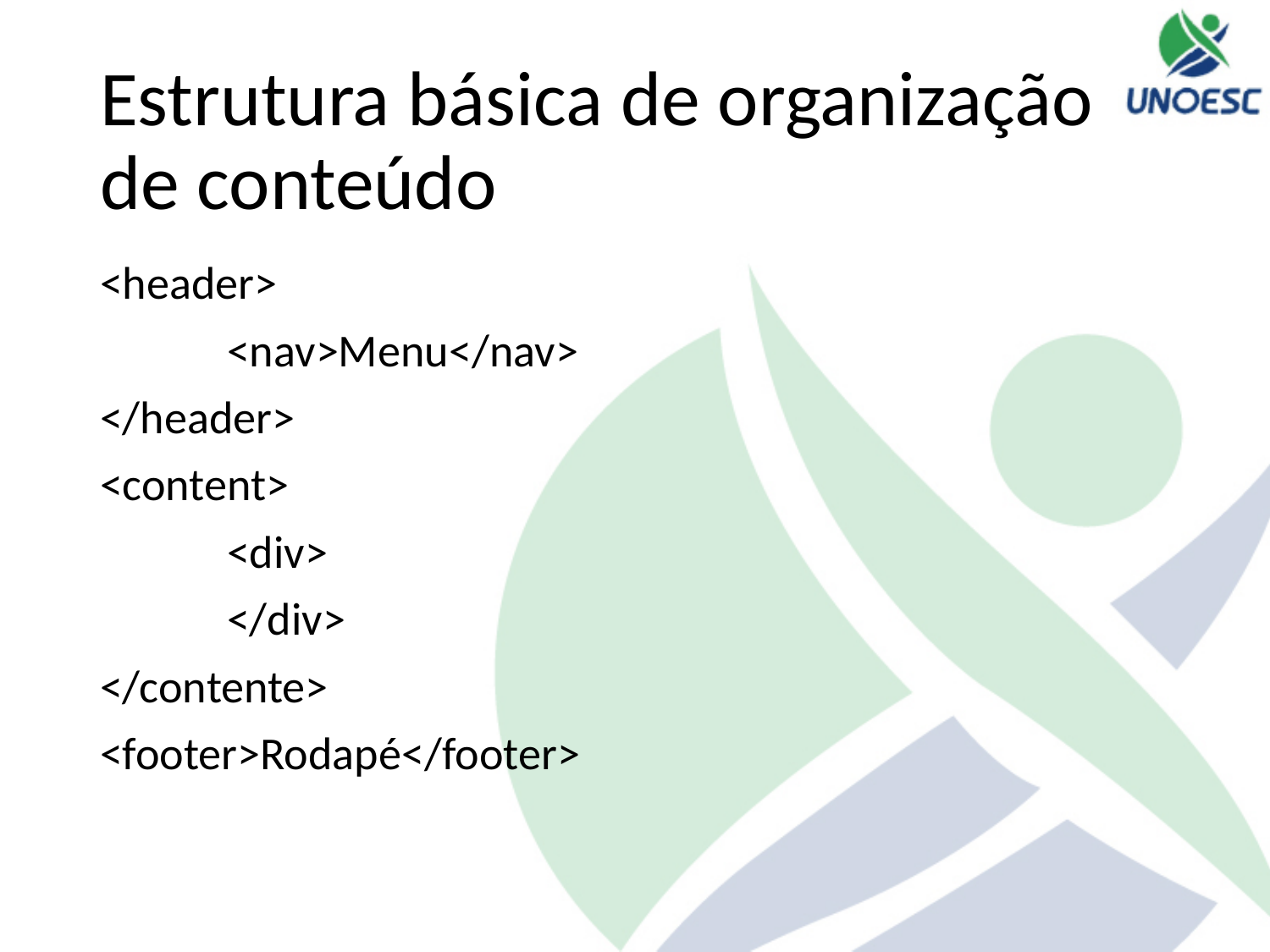

# Estrutura básica de organização de conteúdo
<header>
	<nav>Menu</nav>
</header>
<content>
	<div>
	</div>
</contente>
<footer>Rodapé</footer>